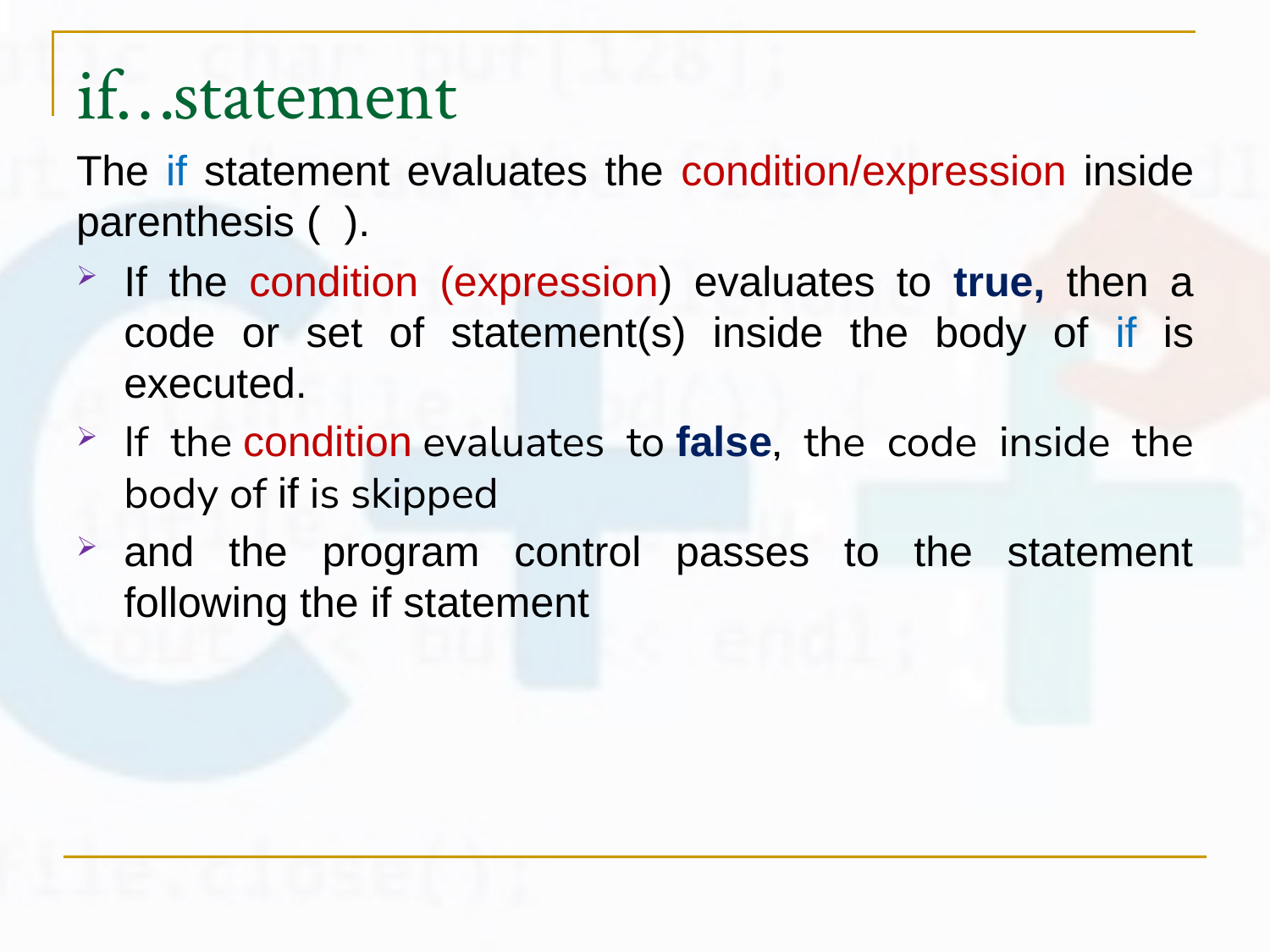

.

# if…statement
The if statement evaluates the condition/expression inside parenthesis (  ).
If the condition (expression) evaluates to true, then a code or set of statement(s) inside the body of if is executed.
If the condition evaluates to false, the code inside the body of if is skipped
and the program control passes to the statement following the if statement